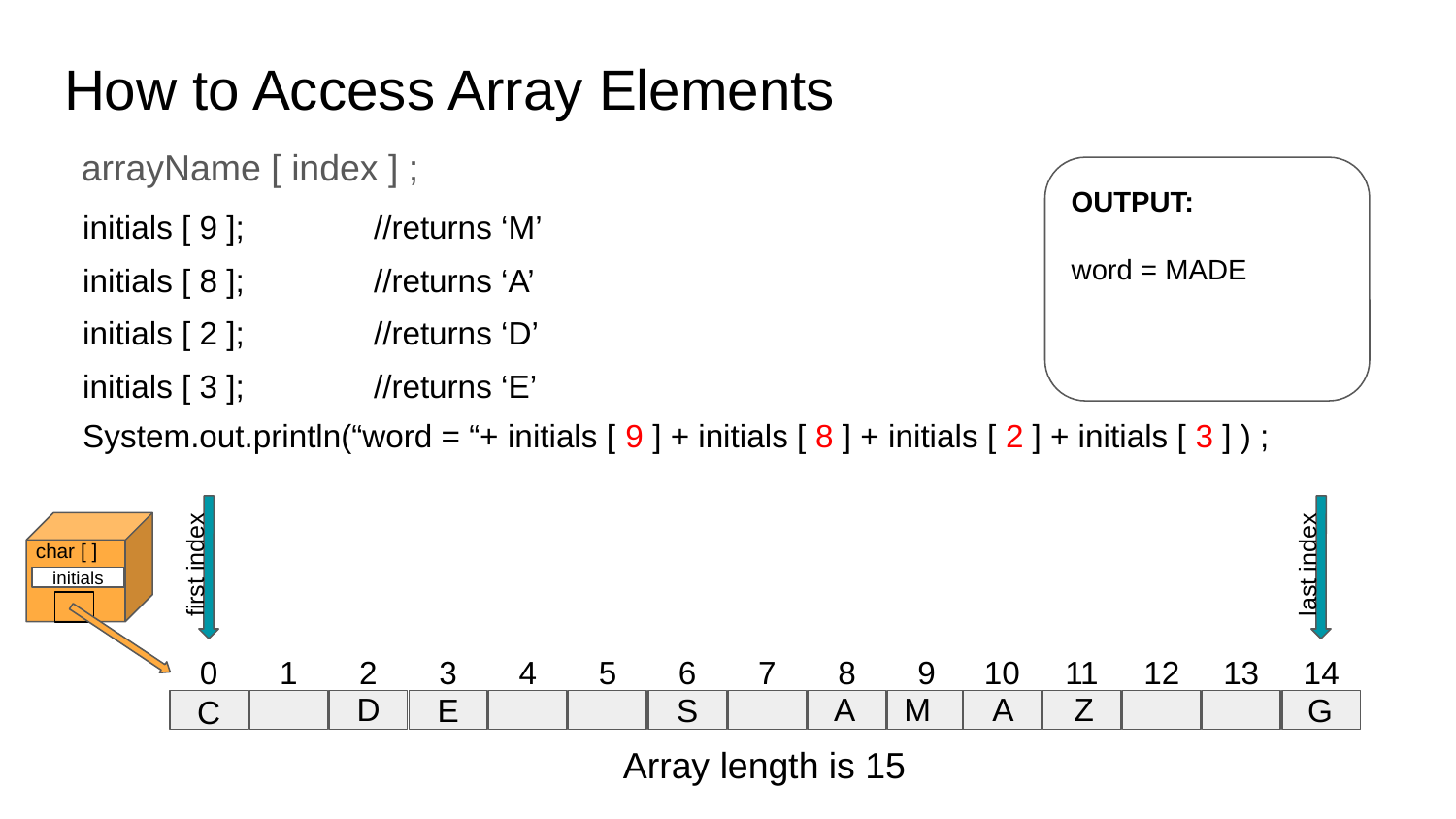

# How to Access Array Elements
arrayName [ index ] ;
OUTPUT:

word = MADE
initials [ 9 ];	//returns ‘M’
initials [ 8 ];	//returns ‘A’
initials [ 2 ];	//returns ‘D’
initials [ 3 ];	//returns ‘E’
System.out.println(“word = “+ initials [ 9 ] + initials [ 8 ] + initials [ 2 ] + initials [ 3 ] ) ;

char [ ]
first index
last index
initials

0
1
2
3
4
5
6
7
8
9
10
11
12
13
14
D
A
M
A
Z
E
S
G

C
Array length is 15